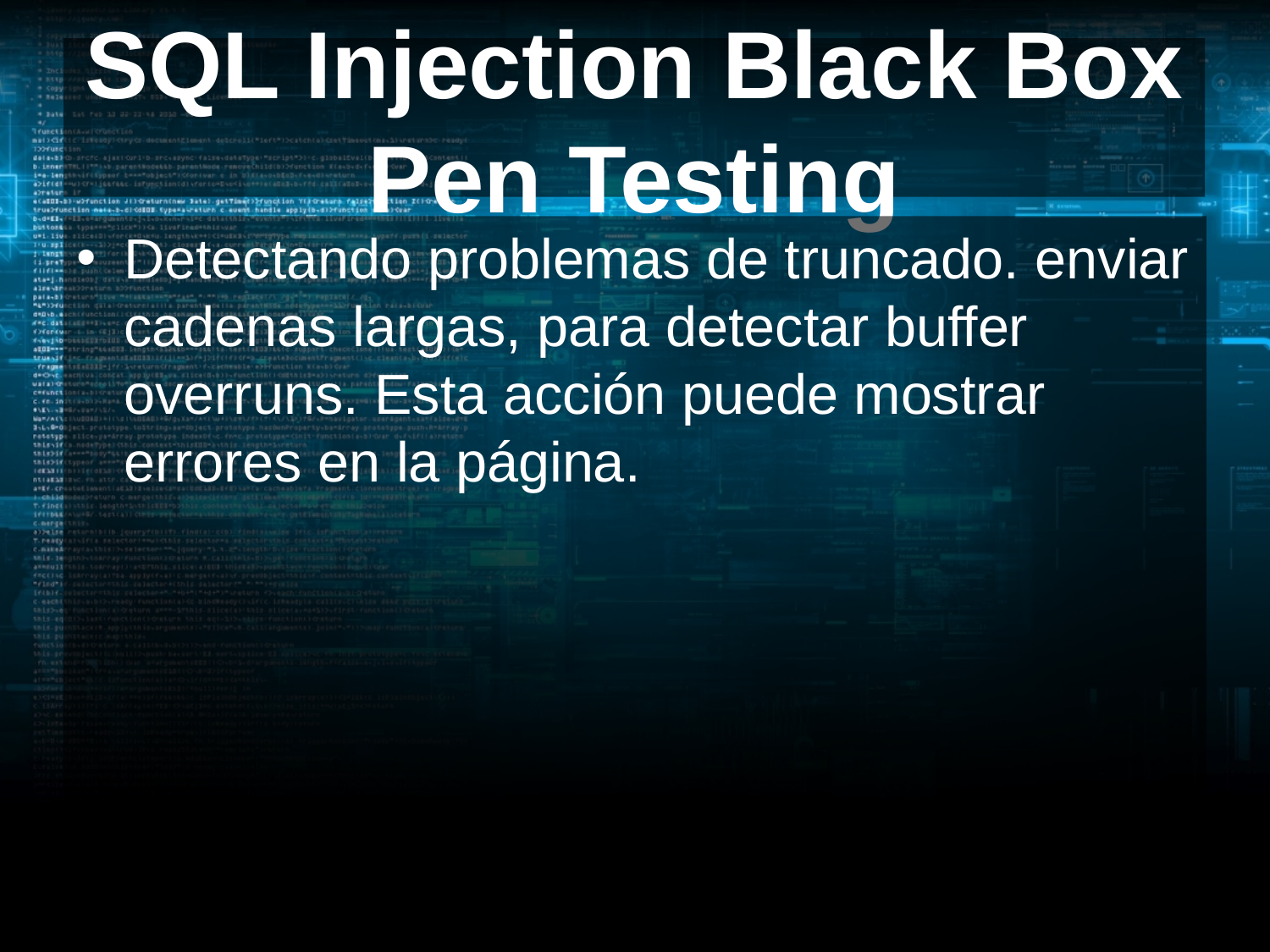

# SQL Injection Black Box Pen Testing
Detectando problemas de truncado. enviar cadenas largas, para detectar buffer overruns. Esta acción puede mostrar errores en la página.